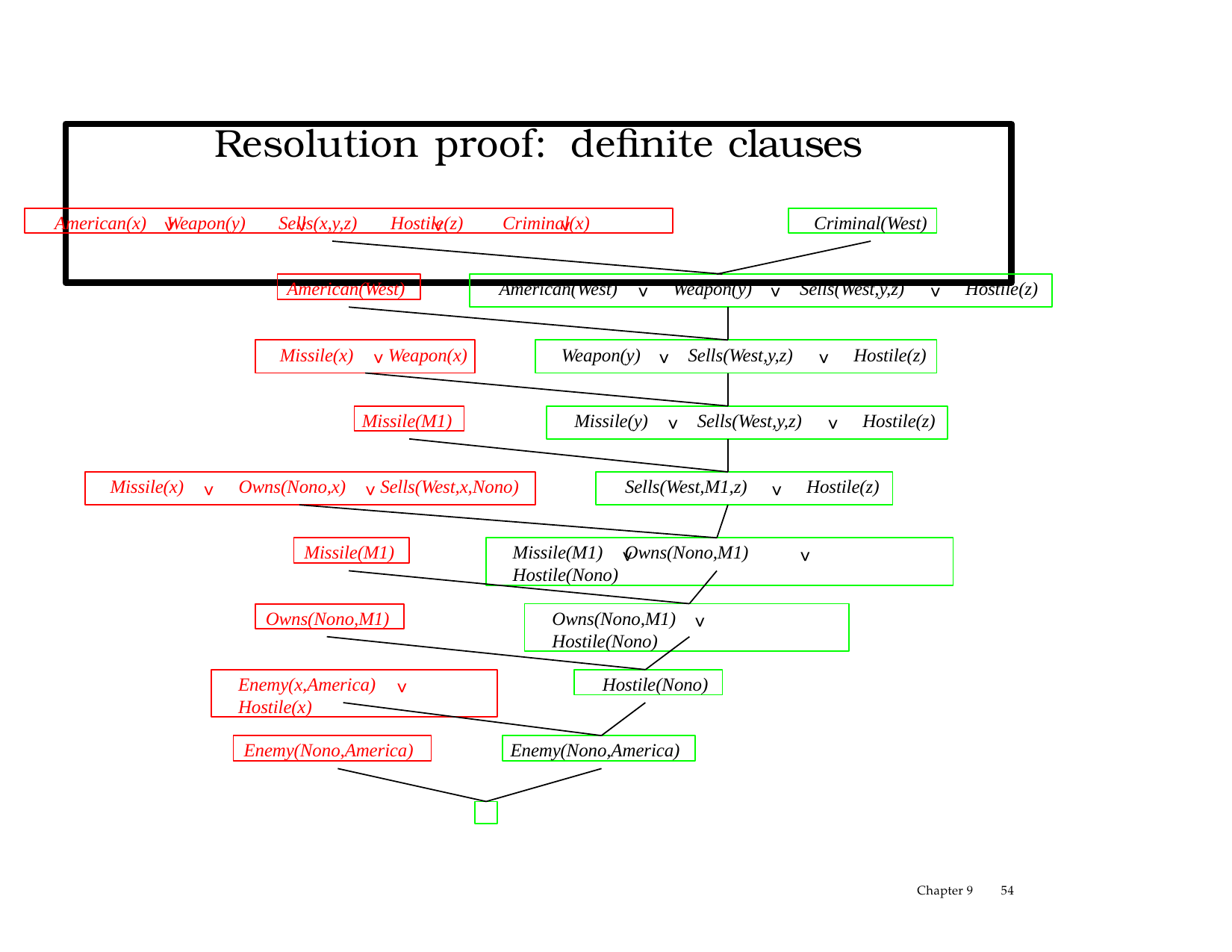

# Resolution proof:	definite clauses
American(x)	Weapon(y)	Sells(x,y,z)	Hostile(z)	Criminal(x)
Criminal(West)
>
>
>
>

American(West)

American(West)
Weapon(y)
Sells(West,y,z)
Hostile(z)
>
>
>

Missile(x)
Weapon(x)
Weapon(y)
Sells(West,y,z)
Hostile(z)
>
>
>
Missile(M1)

Missile(y)
Sells(West,y,z)
Hostile(z)
>
>

Sells(West,M1,z)
Missile(x)
Owns(Nono,x)
Sells(West,x,Nono)
Hostile(z)
>
>
>
Missile(M1)
Missile(M1)	Owns(Nono,M1)	Hostile(Nono)
>
>

Owns(Nono,M1)	Hostile(Nono)
Owns(Nono,M1)
>

Hostile(Nono)
Enemy(x,America)	Hostile(x)
>

Enemy(Nono,America)
Enemy(Nono,America)

Chapter 9
54